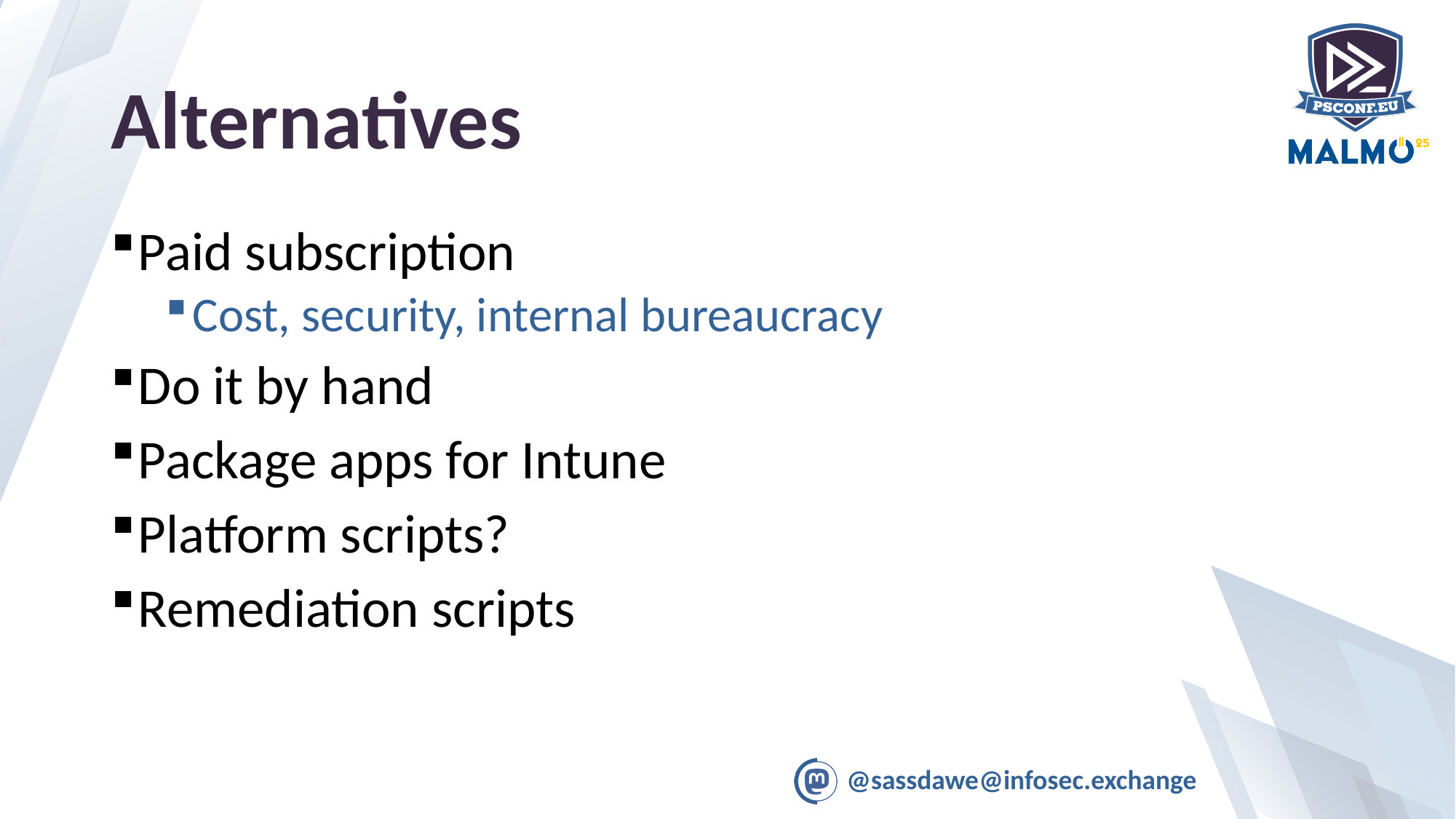

# Alternatives
Paid subscription
Cost, security, internal bureaucracy
Do it by hand
Package apps for Intune
Platform scripts?
Remediation scripts